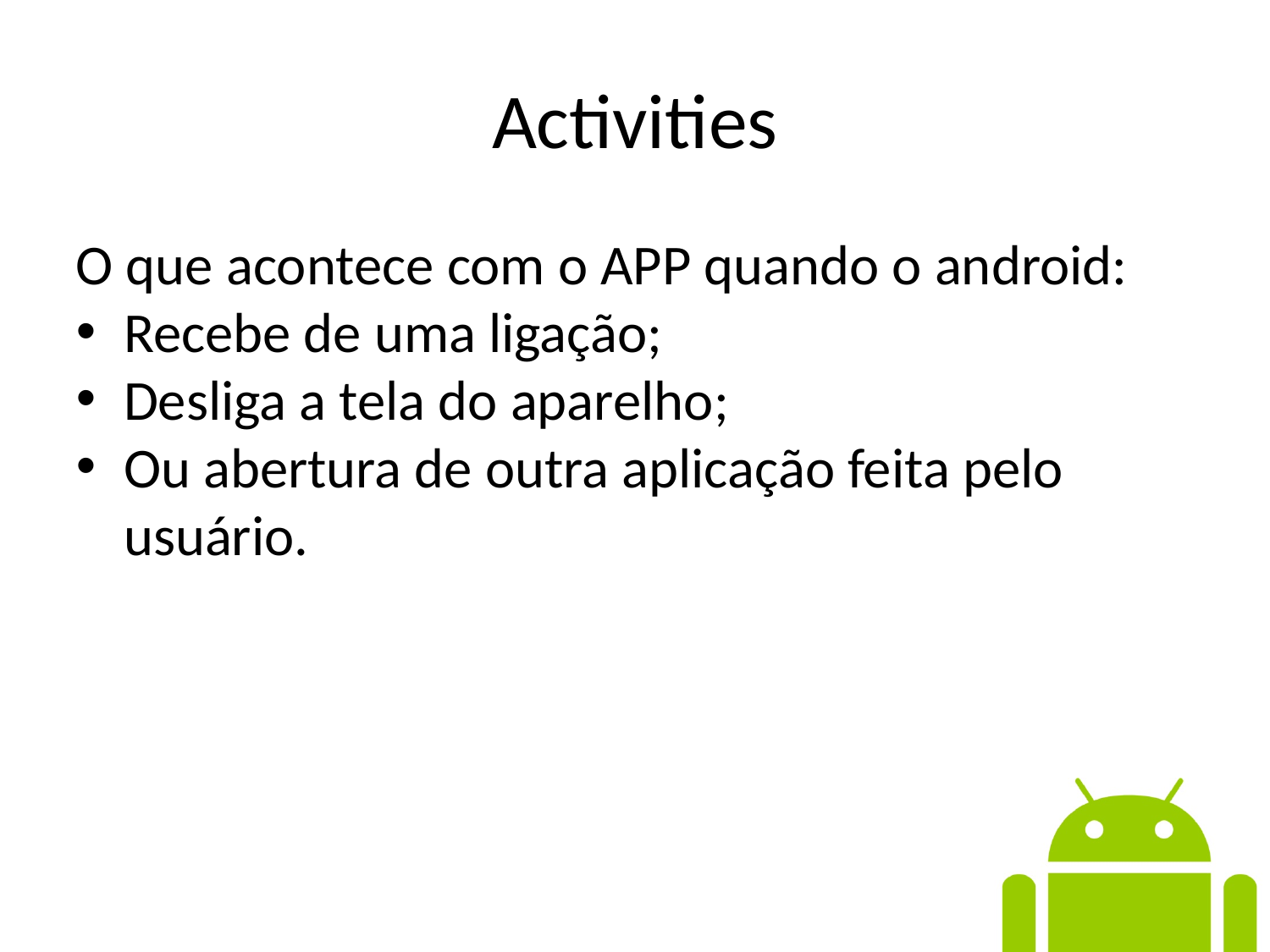

Activities
O que acontece com o APP quando o android:
Recebe de uma ligação;
Desliga a tela do aparelho;
Ou abertura de outra aplicação feita pelo usuário.